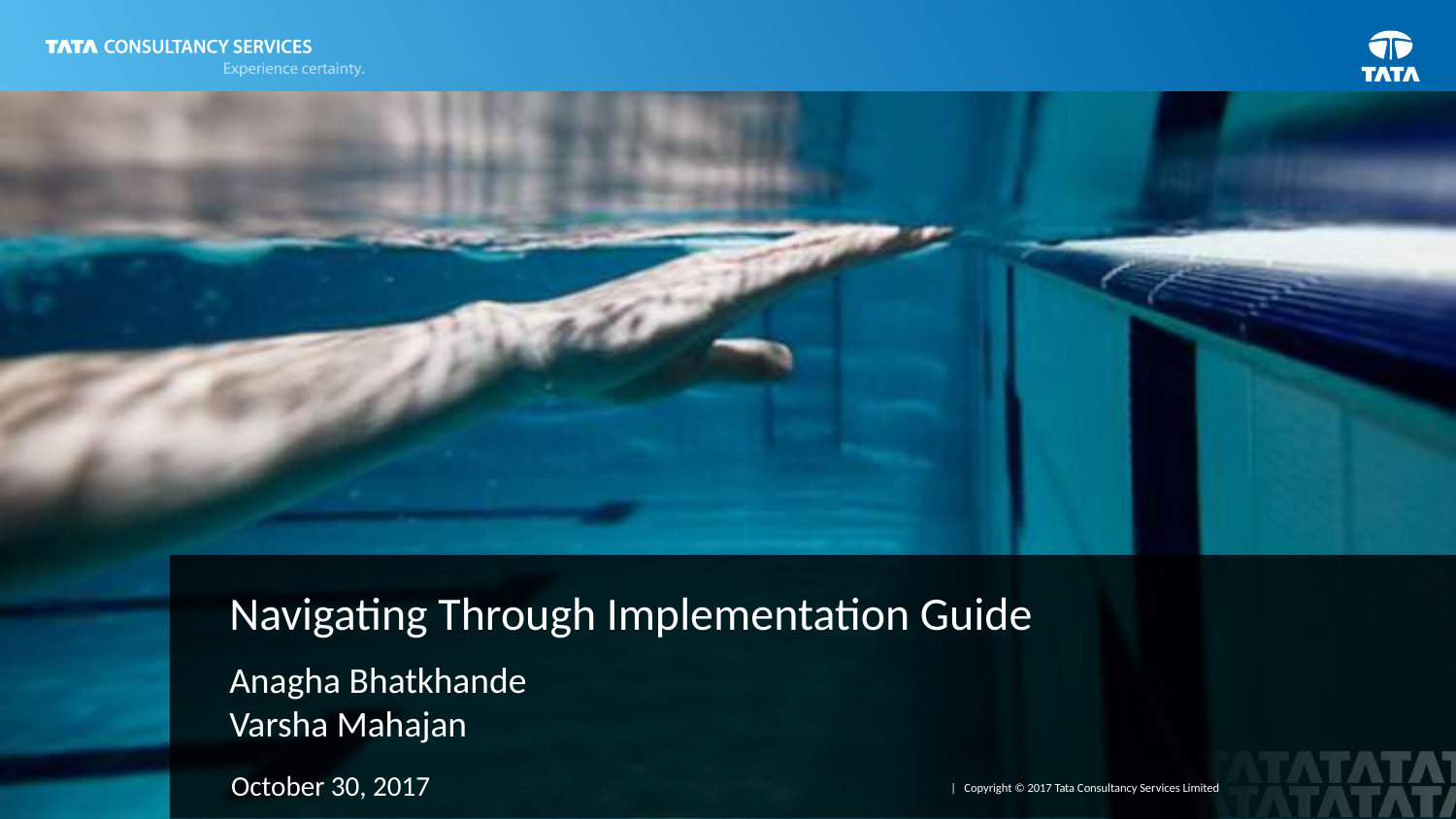

Navigating Through Implementation Guide
# Anagha Bhatkhande Varsha Mahajan
October 30, 2017